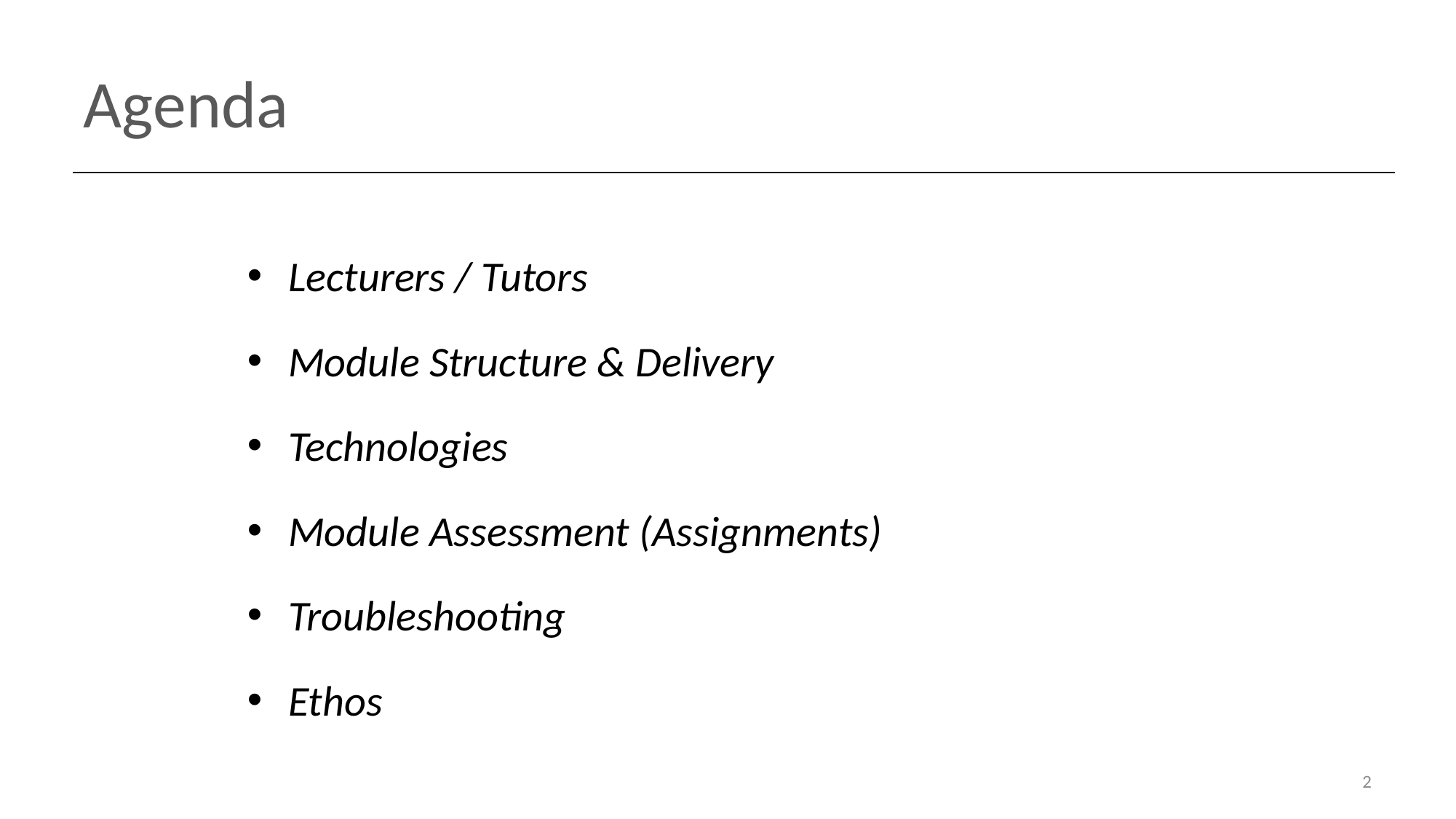

# Agenda
Lecturers / Tutors
Module Structure & Delivery
Technologies
Module Assessment (Assignments)
Troubleshooting
Ethos
2